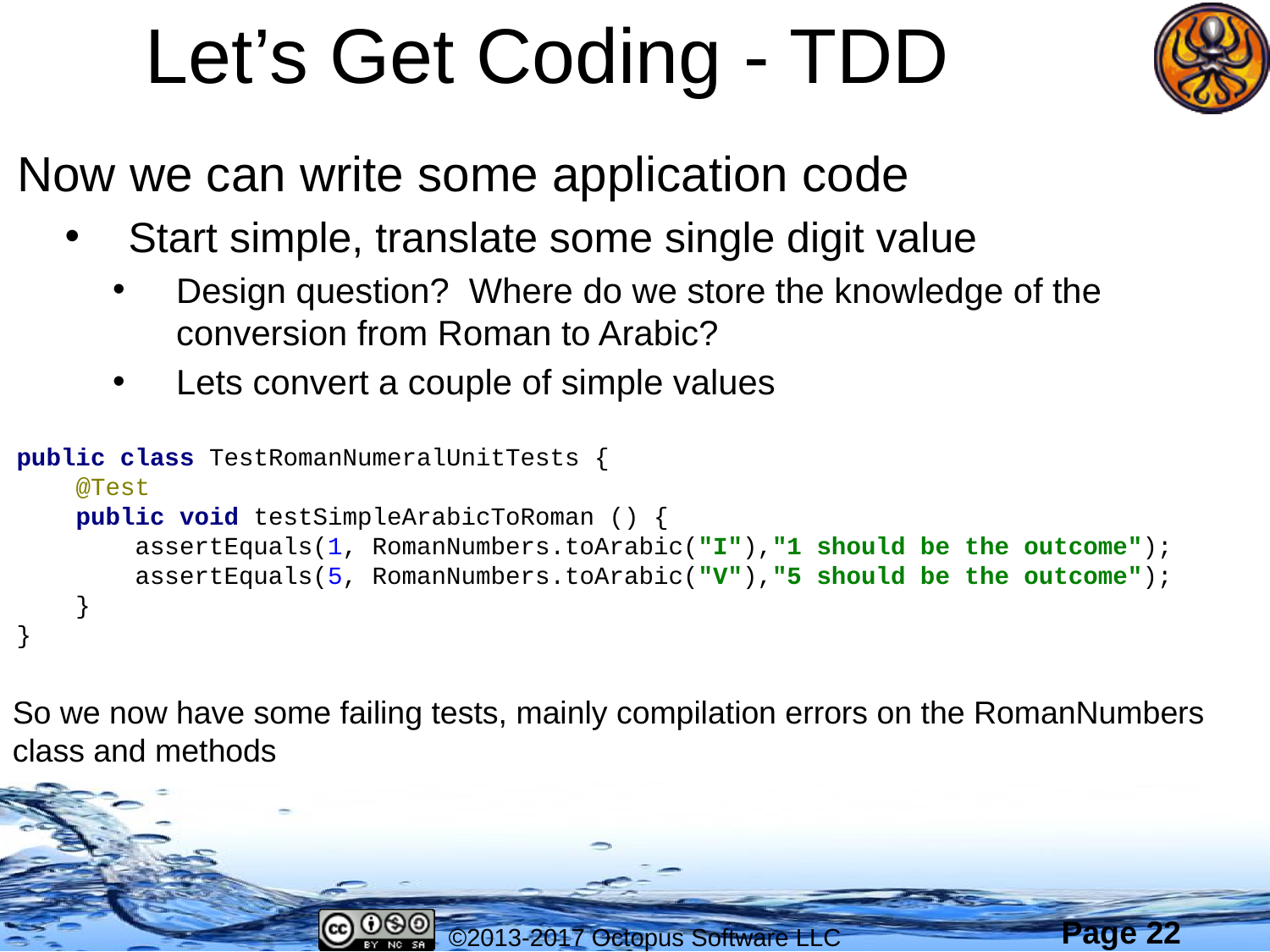

# Let’s Get Coding - TDD
Now we can write some application code
Start simple, translate some single digit value
Design question?  Where do we store the knowledge of the conversion from Roman to Arabic?
Lets convert a couple of simple values
public class TestRomanNumeralUnitTests {
    @Test
    public void testSimpleArabicToRoman () {
        assertEquals(1, RomanNumbers.toArabic("I"),"1 should be the outcome");
        assertEquals(5, RomanNumbers.toArabic("V"),"5 should be the outcome");
    }
}
So we now have some failing tests, mainly compilation errors on the RomanNumbers class and methods
©2013-2017 Octopus Software LLC